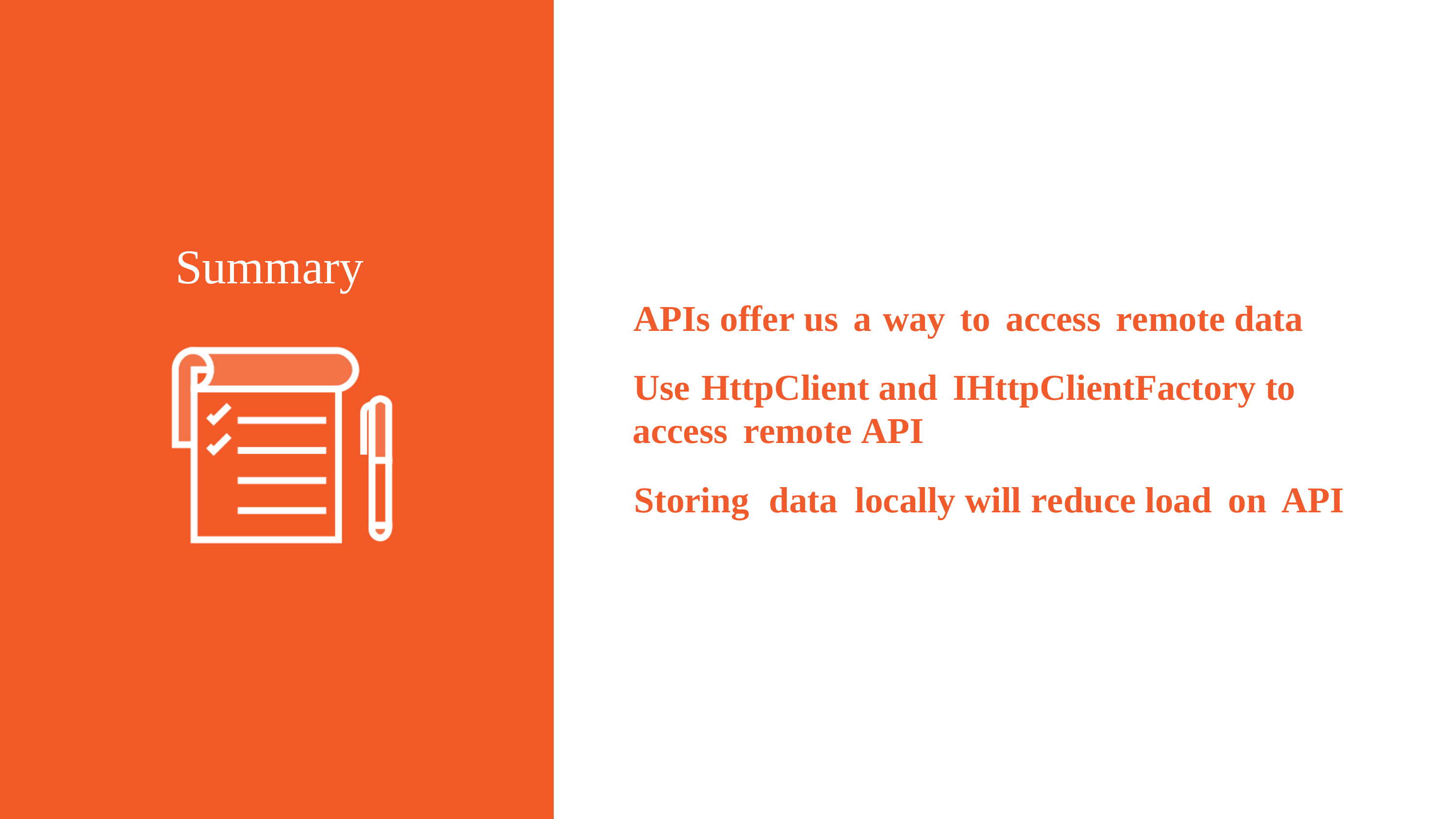

Summary
APIs offer us a way to access remote data
Use HttpClient and IHttpClientFactory to access remote API
Storing  data locally will reduce load on API